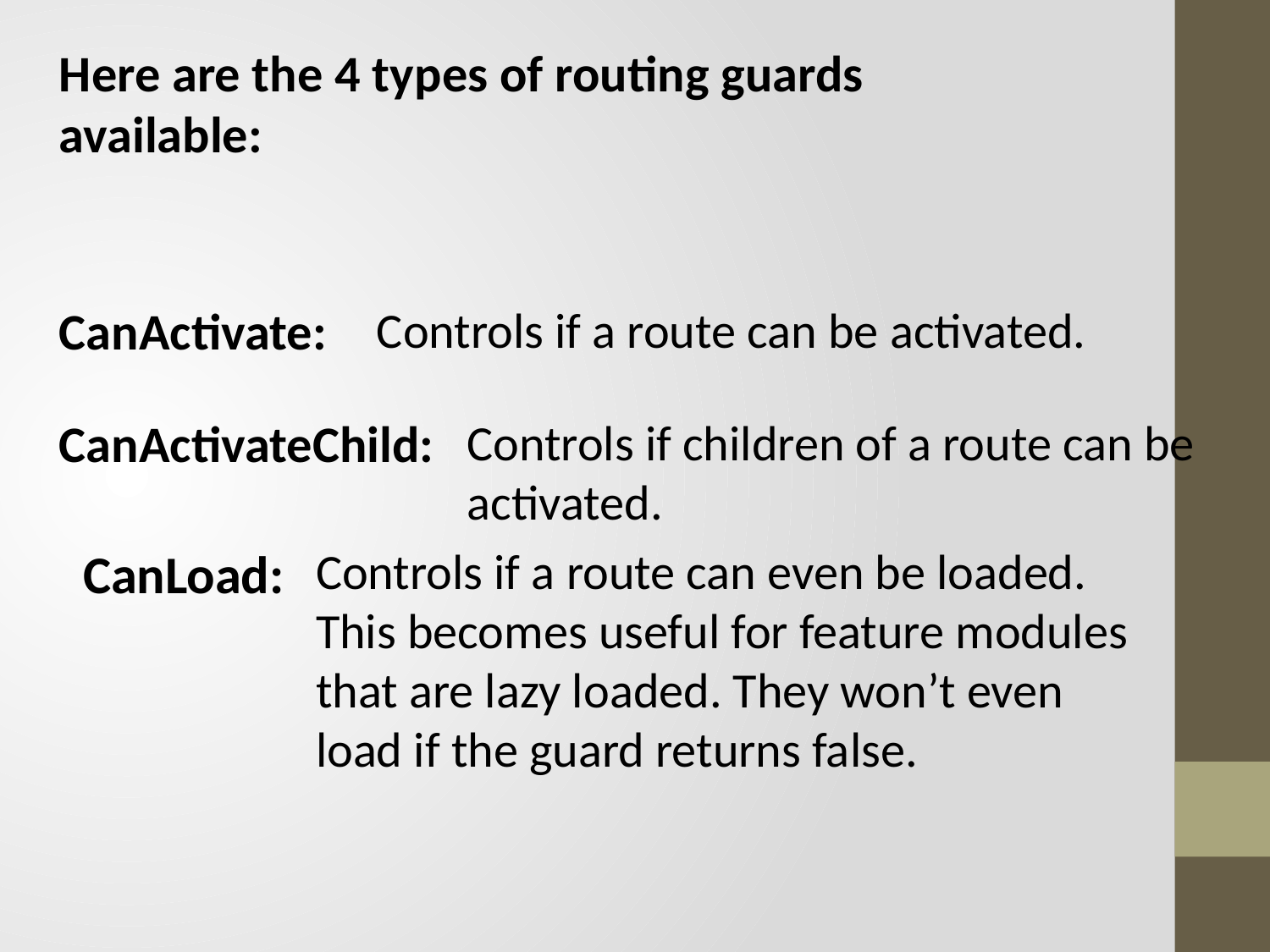

Here are the 4 types of routing guards available:
CanActivate:
Controls if a route can be activated.
Controls if children of a route can be activated.
CanActivateChild:
CanLoad:
Controls if a route can even be loaded. This becomes useful for feature modules that are lazy loaded. They won’t even load if the guard returns false.